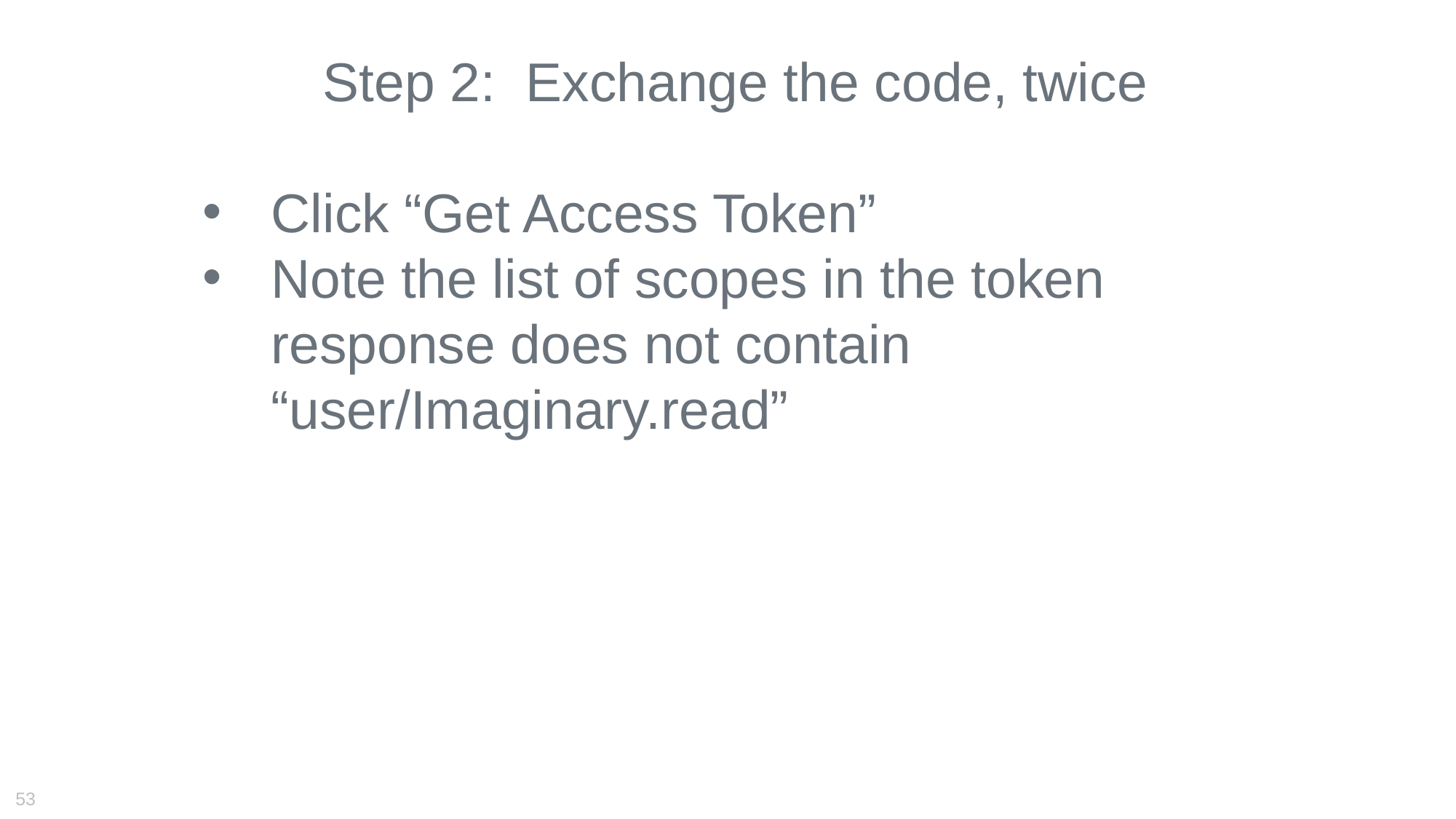

Step 2:  Exchange the code, twice

Click “Get Access Token”
Note the list of scopes in the token response does not contain “user/Imaginary.read”